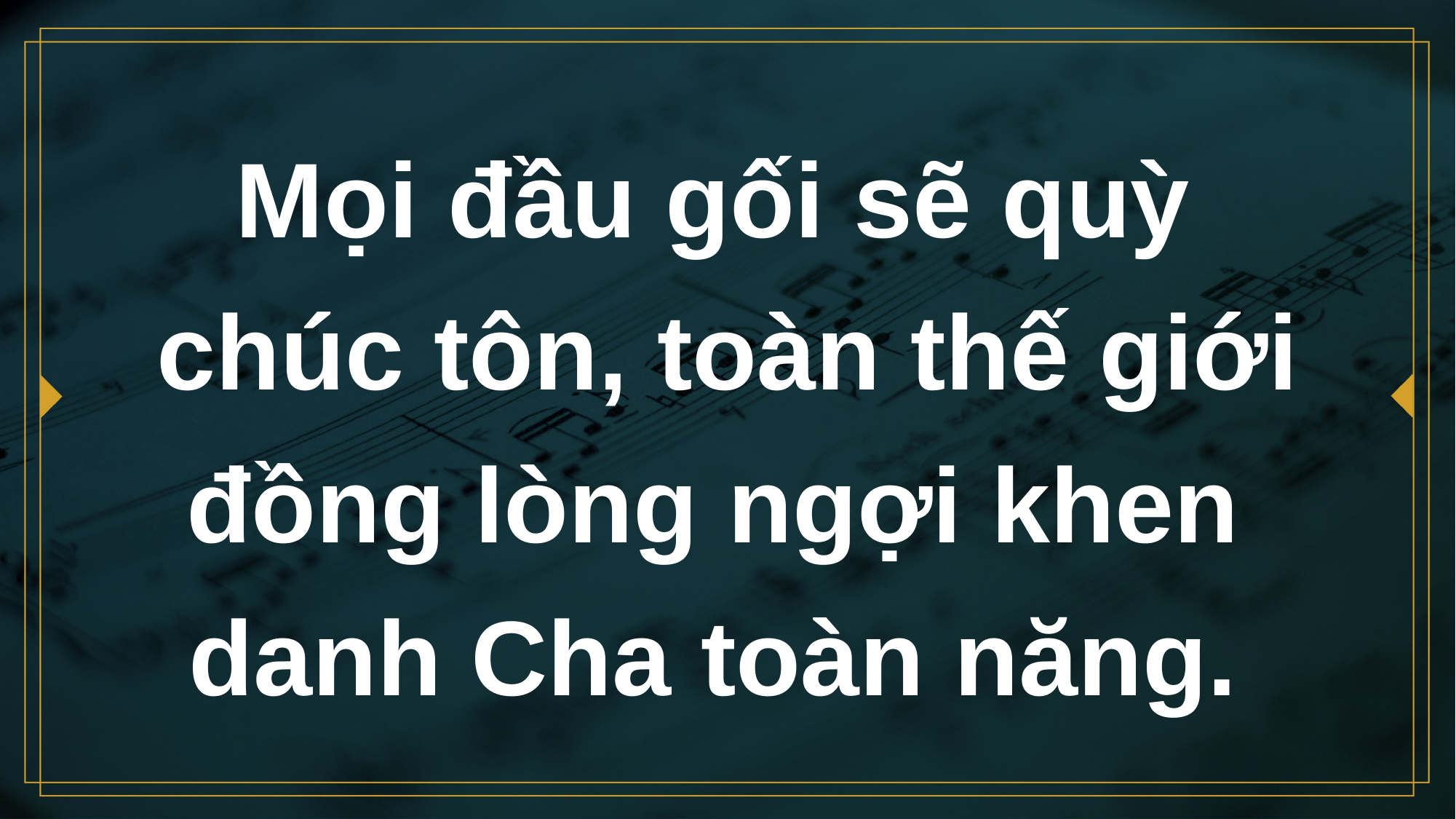

# Mọi đầu gối sẽ quỳ chúc tôn, toàn thế giới đồng lòng ngợi khen danh Cha toàn năng.